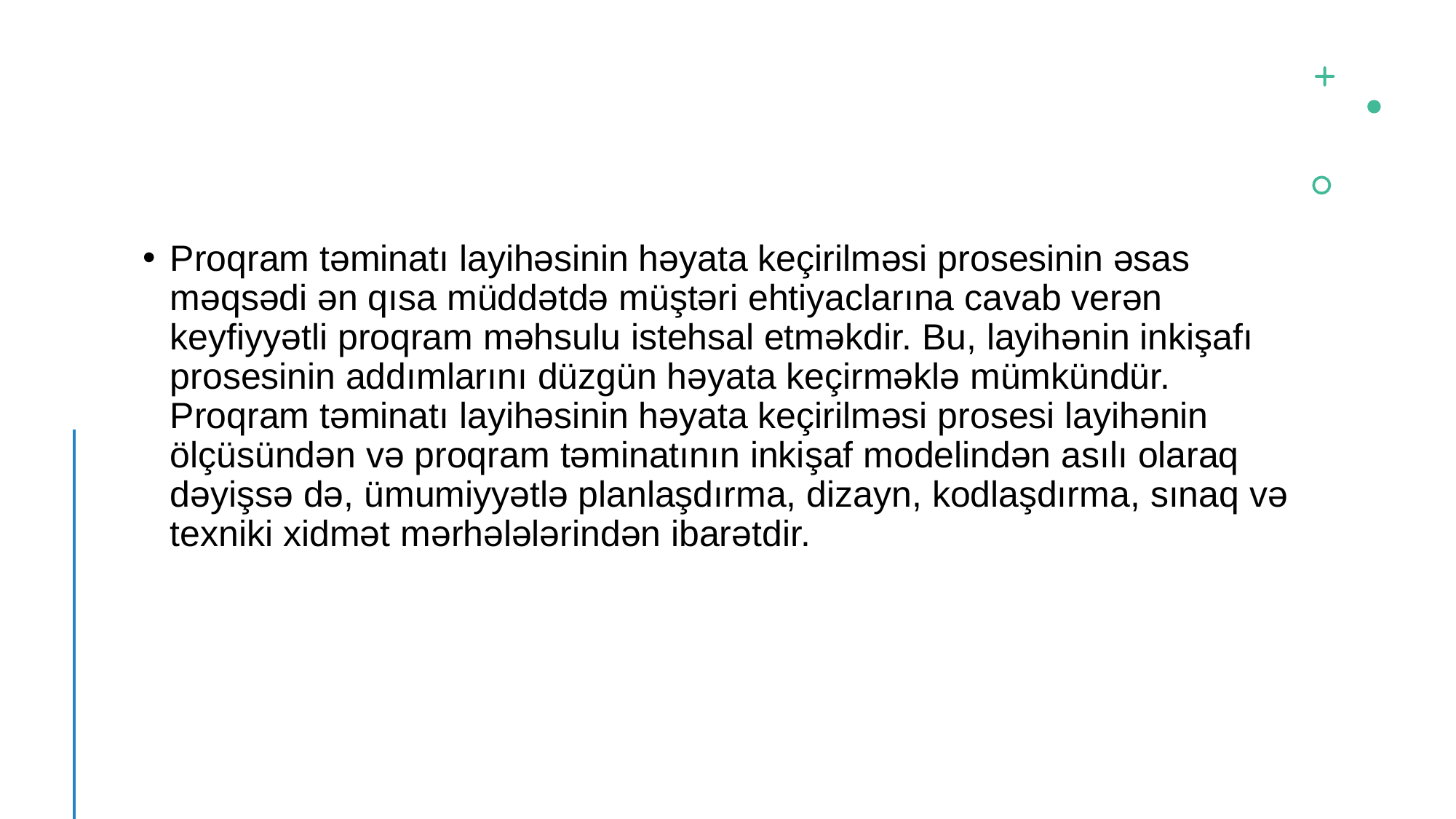

Proqram təminatı layihəsinin həyata keçirilməsi prosesinin əsas məqsədi ən qısa müddətdə müştəri ehtiyaclarına cavab verən keyfiyyətli proqram məhsulu istehsal etməkdir. Bu, layihənin inkişafı prosesinin addımlarını düzgün həyata keçirməklə mümkündür. Proqram təminatı layihəsinin həyata keçirilməsi prosesi layihənin ölçüsündən və proqram təminatının inkişaf modelindən asılı olaraq dəyişsə də, ümumiyyətlə planlaşdırma, dizayn, kodlaşdırma, sınaq və texniki xidmət mərhələlərindən ibarətdir.